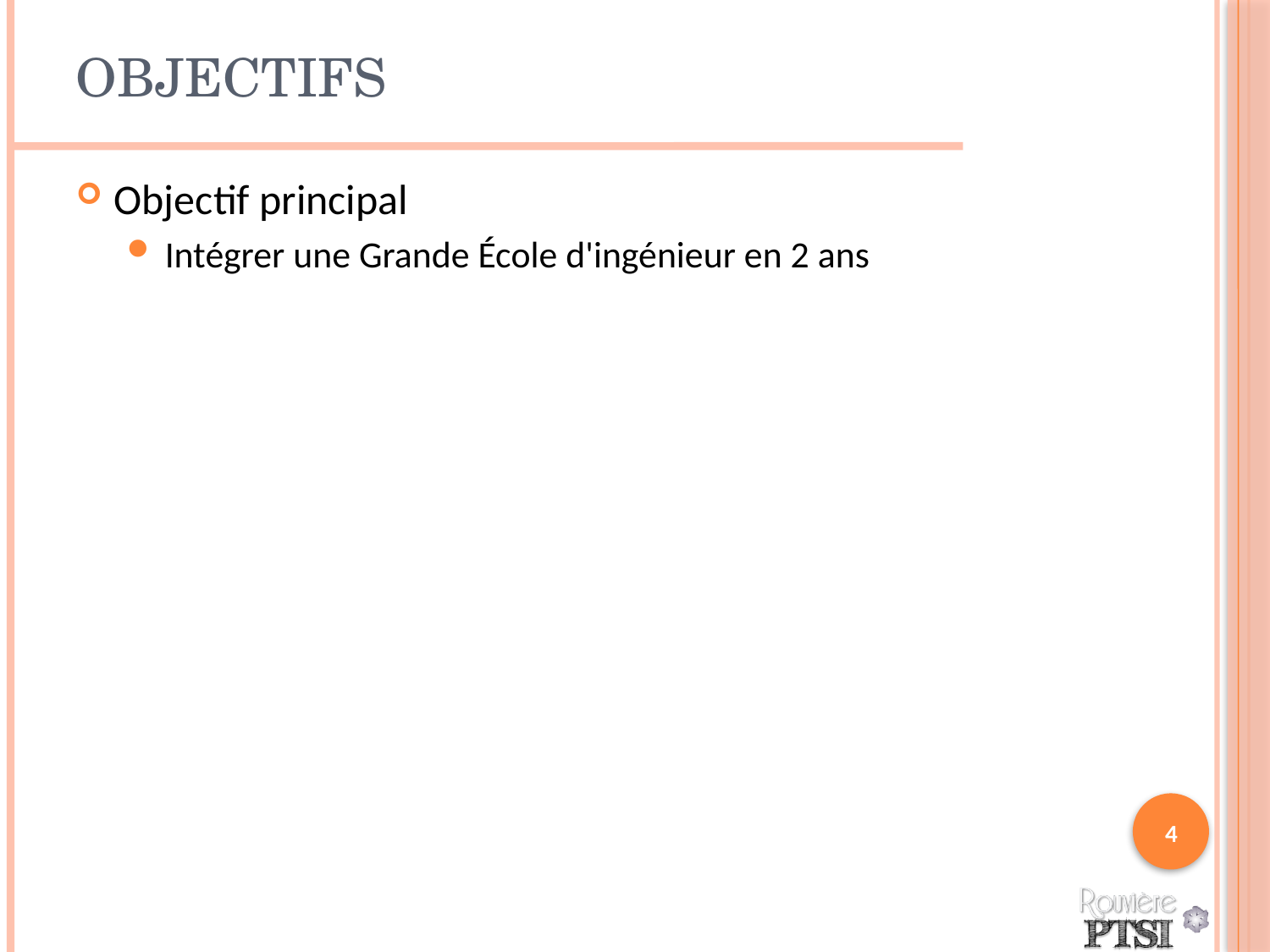

# Objectifs
Objectif principal
Intégrer une Grande École d'ingénieur en 2 ans

4